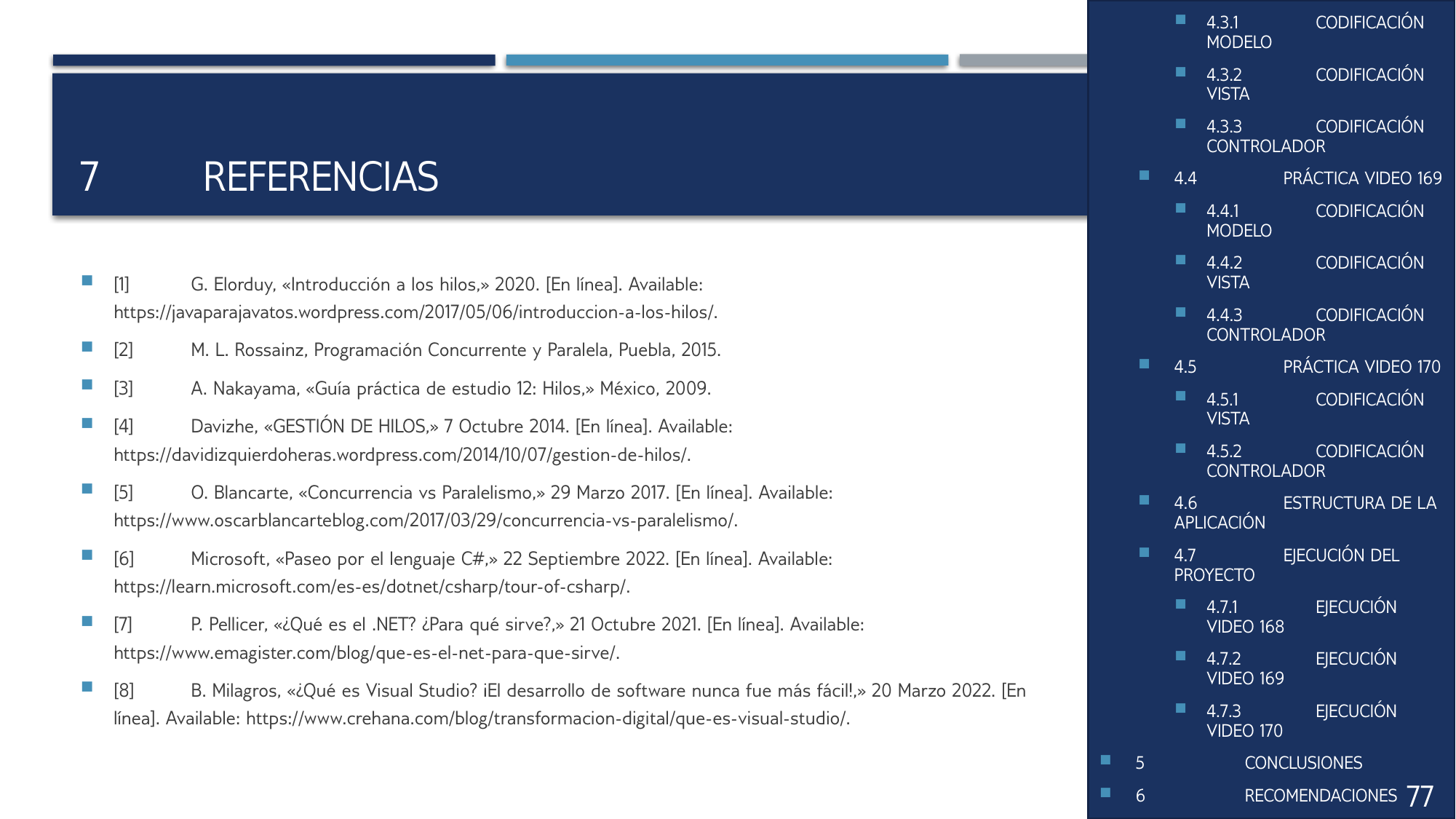

4.3	PRÁCTICA VIDEO 168
4.3.1	CODIFICACIÓN MODELO
4.3.2	CODIFICACIÓN VISTA
4.3.3	CODIFICACIÓN CONTROLADOR
4.4	PRÁCTICA VIDEO 169
4.4.1	CODIFICACIÓN MODELO
4.4.2	CODIFICACIÓN VISTA
4.4.3	CODIFICACIÓN CONTROLADOR
4.5	PRÁCTICA VIDEO 170
4.5.1	CODIFICACIÓN VISTA
4.5.2	CODIFICACIÓN CONTROLADOR
4.6	ESTRUCTURA DE LA APLICACIÓN
4.7	EJECUCIÓN DEL PROYECTO
4.7.1	EJECUCIÓN VIDEO 168
4.7.2	EJECUCIÓN VIDEO 169
4.7.3	EJECUCIÓN VIDEO 170
5	CONCLUSIONES
6	RECOMENDACIONES
7	REFERENCIAS
# 7	 REFERENCIAS
[1] 	G. Elorduy, «Introducción a los hilos,» 2020. [En línea]. Available: https://javaparajavatos.wordpress.com/2017/05/06/introduccion-a-los-hilos/.
[2] 	M. L. Rossainz, Programación Concurrente y Paralela, Puebla, 2015.
[3] 	A. Nakayama, «Guía práctica de estudio 12: Hilos,» México, 2009.
[4] 	Davizhe, «GESTIÓN DE HILOS,» 7 Octubre 2014. [En línea]. Available: https://davidizquierdoheras.wordpress.com/2014/10/07/gestion-de-hilos/.
[5] 	O. Blancarte, «Concurrencia vs Paralelismo,» 29 Marzo 2017. [En línea]. Available: https://www.oscarblancarteblog.com/2017/03/29/concurrencia-vs-paralelismo/.
[6] 	Microsoft, «Paseo por el lenguaje C#,» 22 Septiembre 2022. [En línea]. Available: https://learn.microsoft.com/es-es/dotnet/csharp/tour-of-csharp/.
[7] 	P. Pellicer, «¿Qué es el .NET? ¿Para qué sirve?,» 21 Octubre 2021. [En línea]. Available: https://www.emagister.com/blog/que-es-el-net-para-que-sirve/.
[8] 	B. Milagros, «¿Qué es Visual Studio? ¡El desarrollo de software nunca fue más fácil!,» 20 Marzo 2022. [En línea]. Available: https://www.crehana.com/blog/transformacion-digital/que-es-visual-studio/.
37
77
40